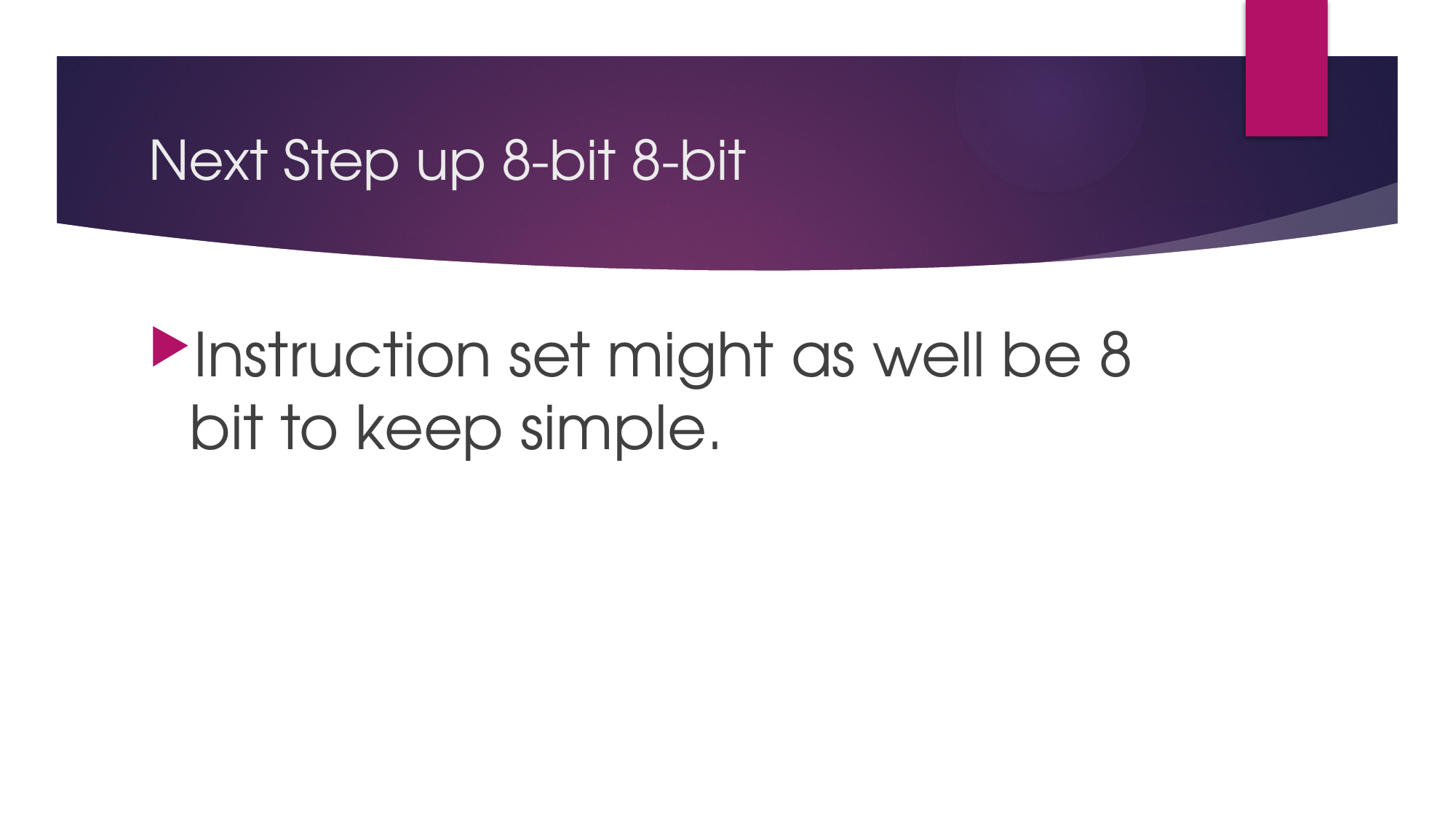

# Next Step up 8-bit 8-bit
Instruction set might as well be 8 bit to keep simple.